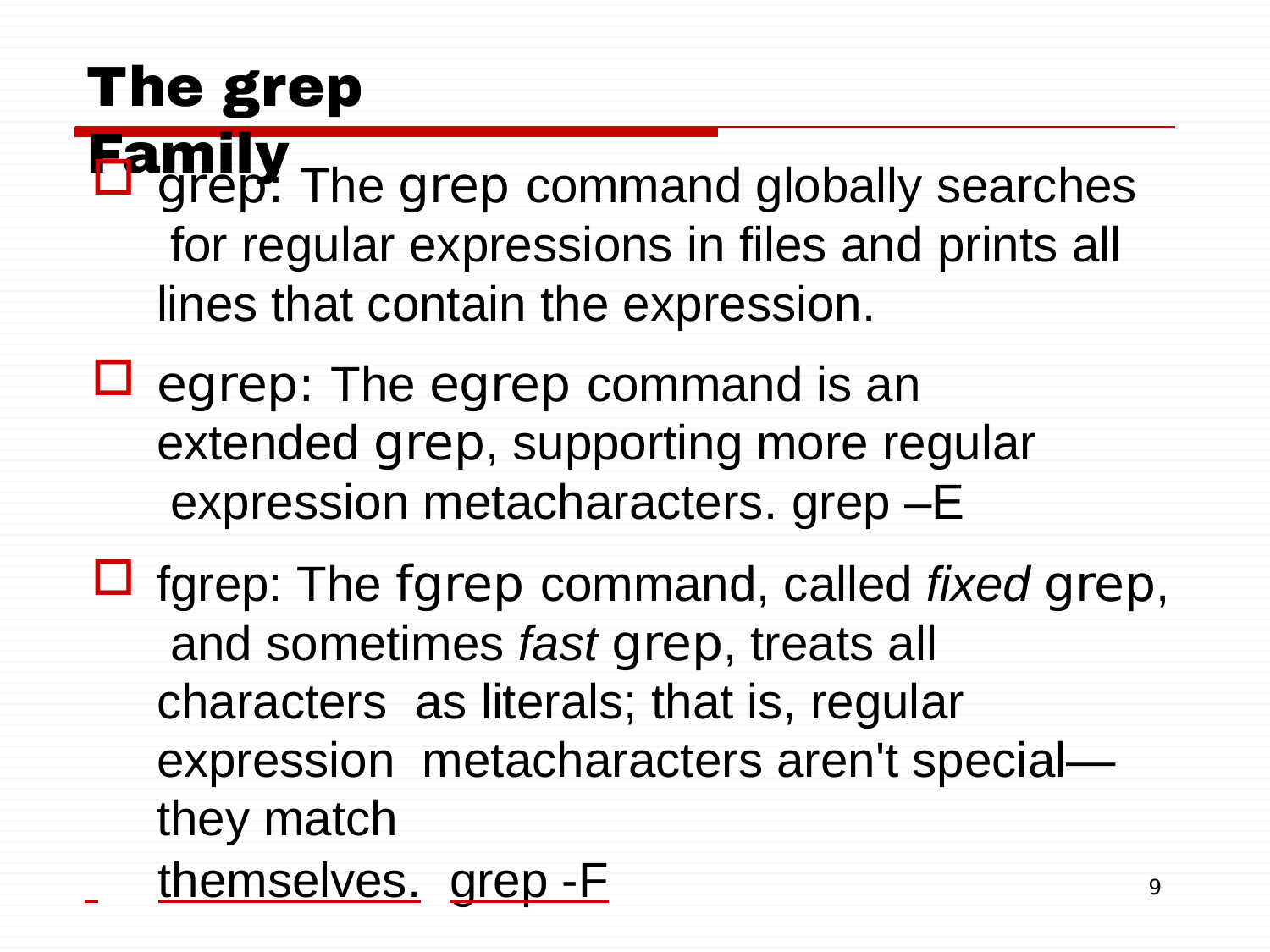

# The grep Family

grep: The grep command globally searches  for regular expressions in files and prints all  lines that contain the expression.
egrep: The egrep command is an  extended grep, supporting more regular  expression metacharacters. grep –E
fgrep: The fgrep command, called fixed grep,  and sometimes fast grep, treats all characters  as literals; that is, regular expression  metacharacters aren't special—they match
 	themselves.	grep -F
9